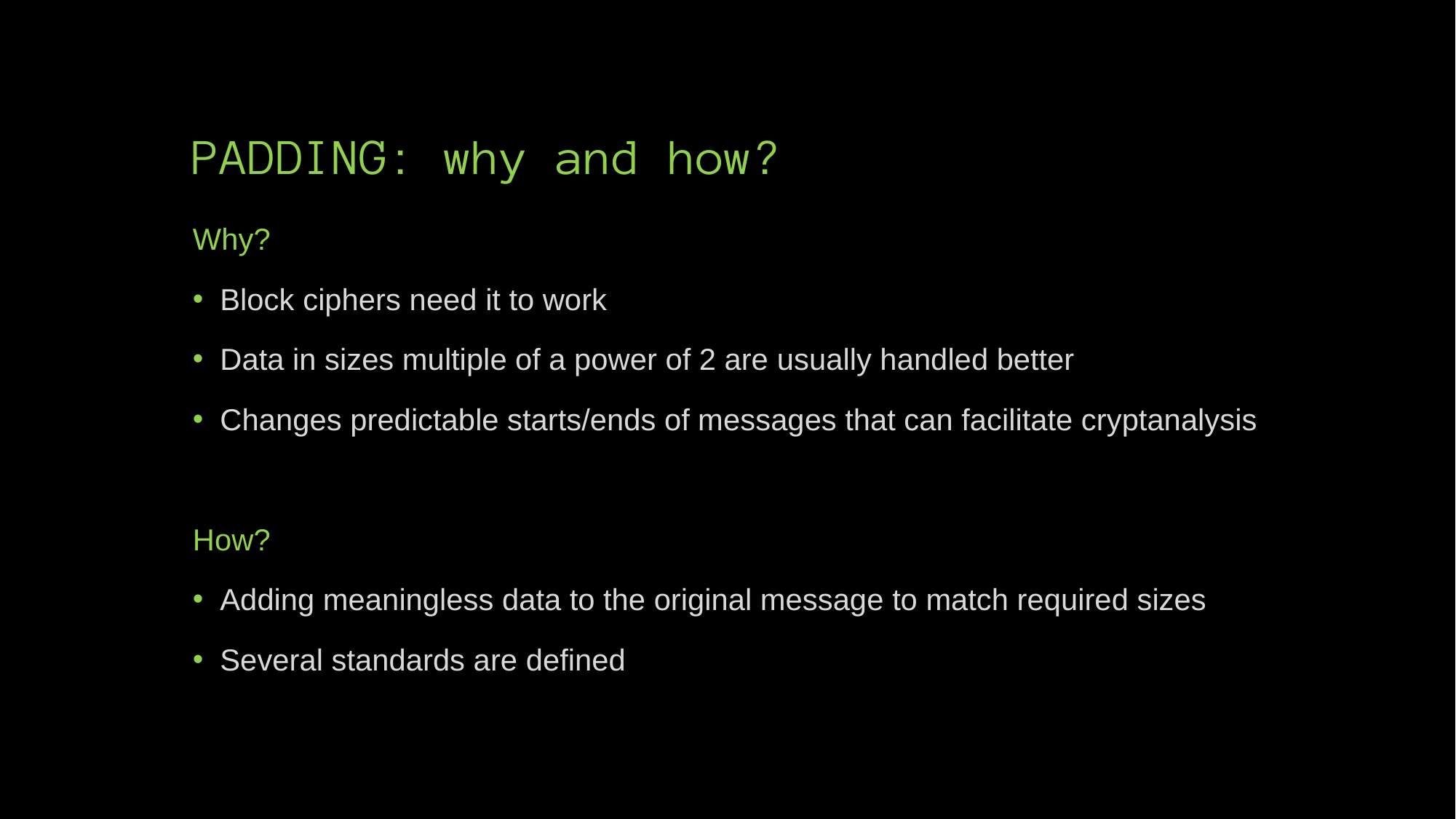

# PADDING: why and how?
Why?
Block ciphers need it to work
Data in sizes multiple of a power of 2 are usually handled better
Changes predictable starts/ends of messages that can facilitate cryptanalysis

How?
Adding meaningless data to the original message to match required sizes
Several standards are defined